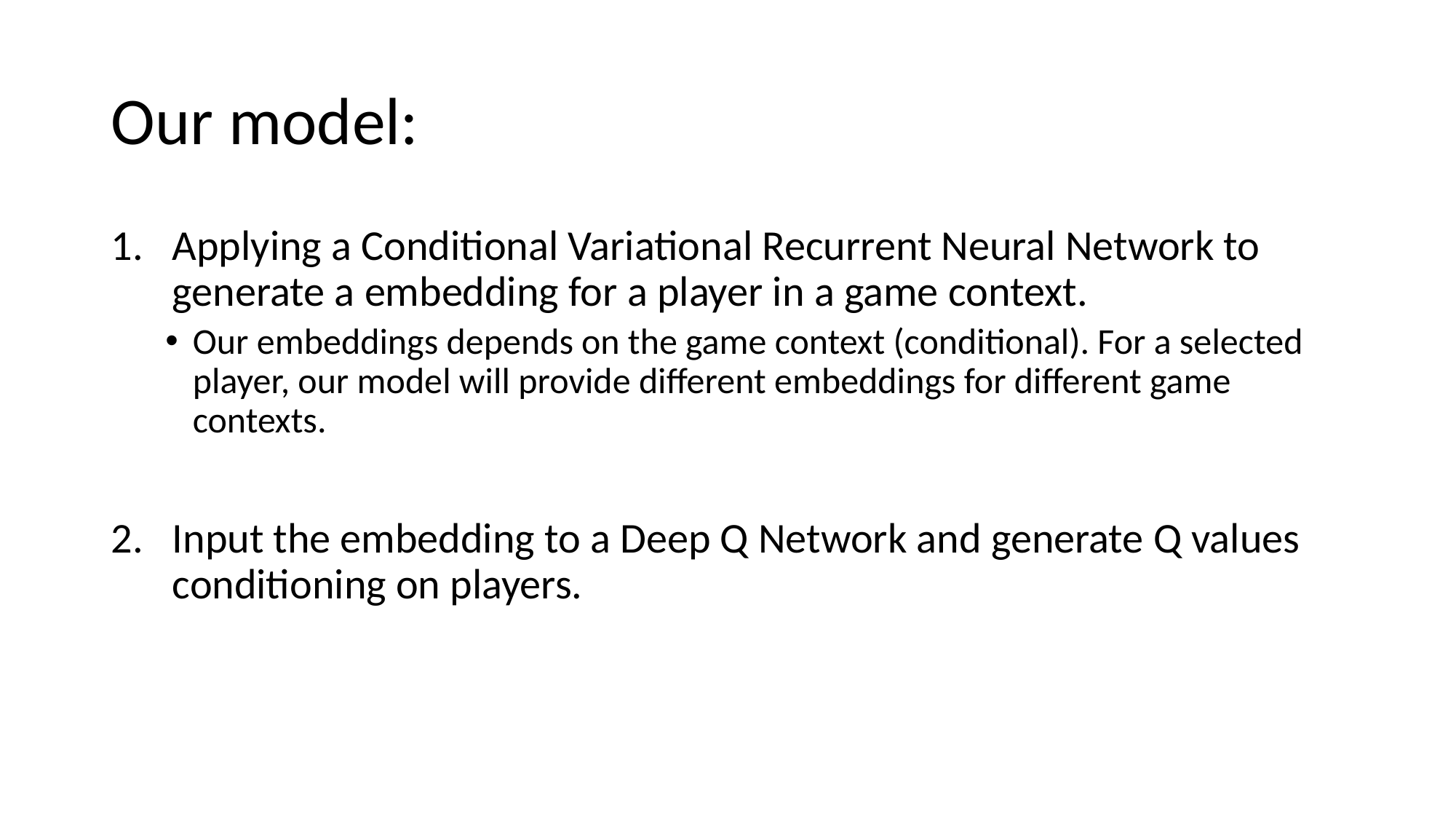

# Our model:
Applying a Conditional Variational Recurrent Neural Network to generate a embedding for a player in a game context.
Our embeddings depends on the game context (conditional). For a selected player, our model will provide different embeddings for different game contexts.

Input the embedding to a Deep Q Network and generate Q values conditioning on players.